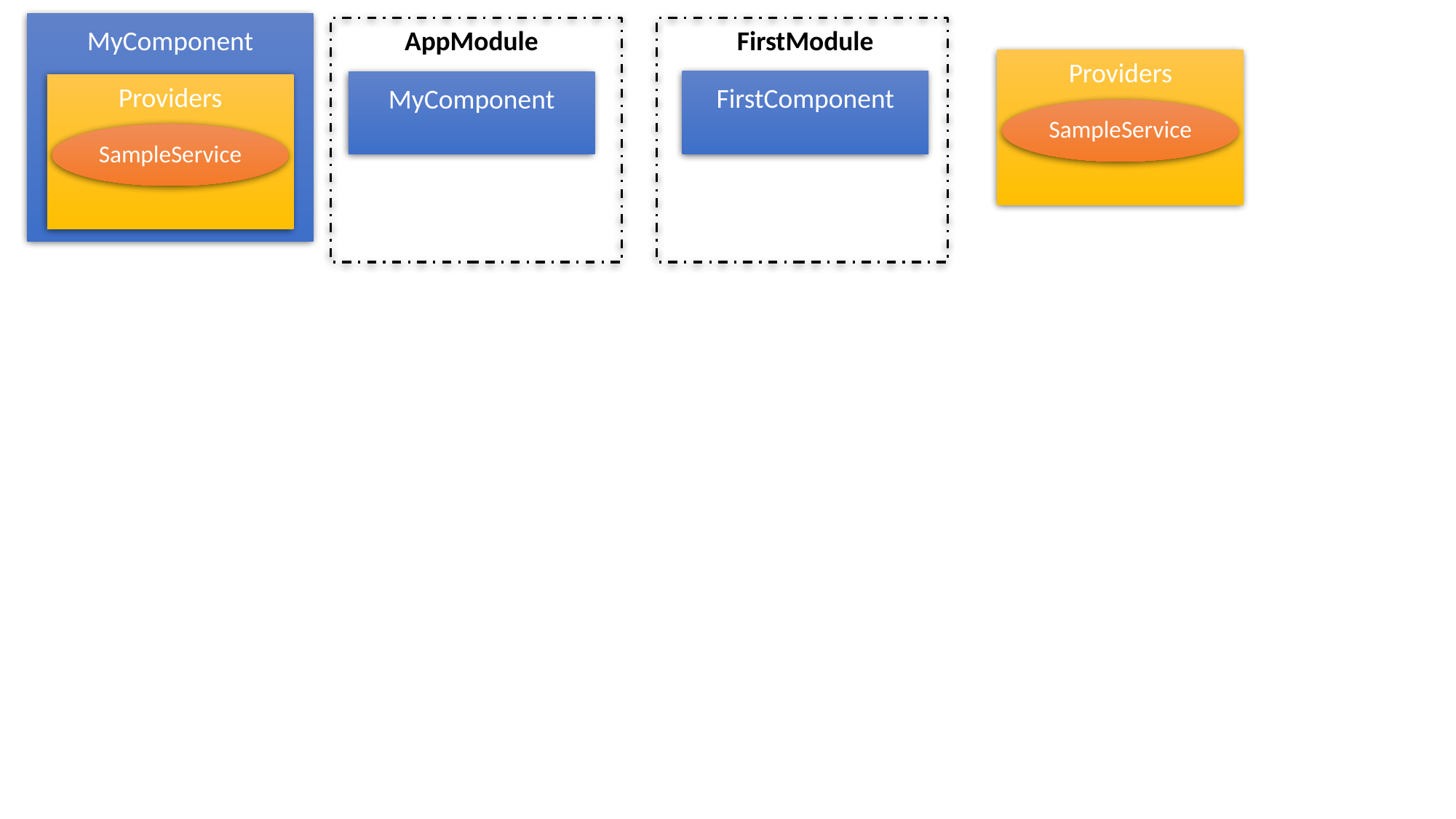

MyComponent

FirstModule
AppModule

Providers
SampleService

Providers
SampleService

FirstComponent
MyComponent